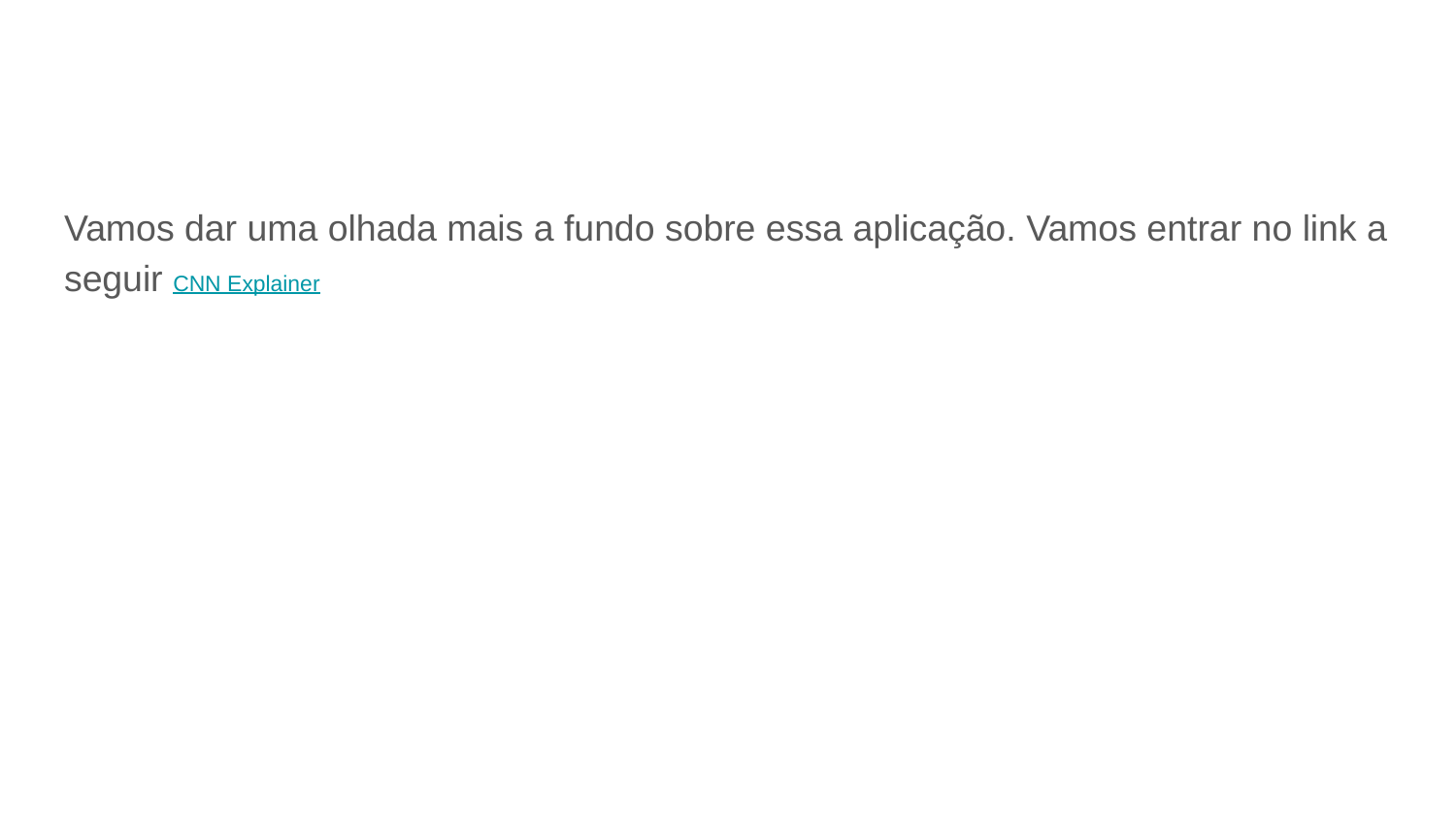

#
Vamos dar uma olhada mais a fundo sobre essa aplicação. Vamos entrar no link a seguir CNN Explainer